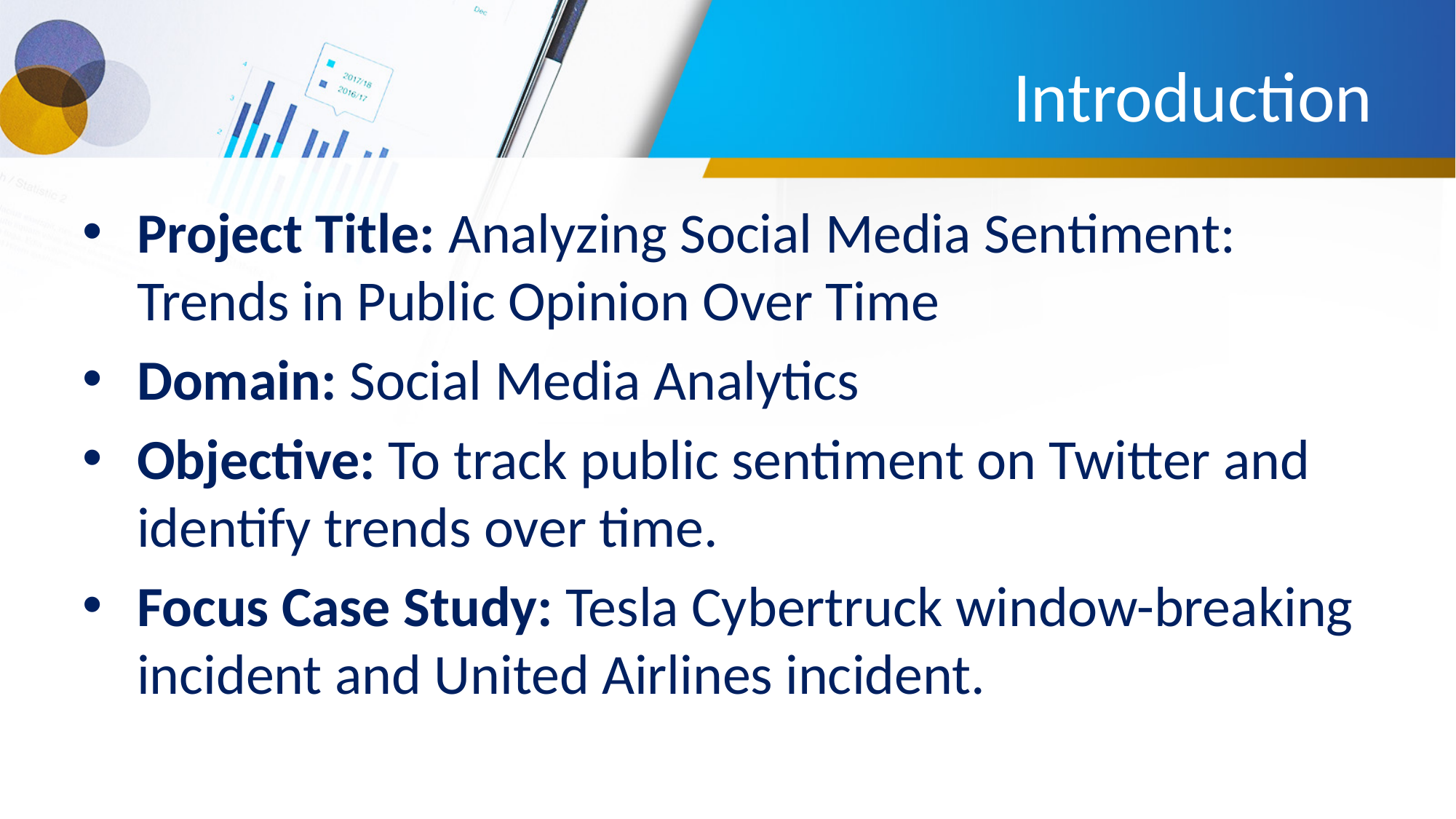

# Introduction
Project Title: Analyzing Social Media Sentiment: Trends in Public Opinion Over Time
Domain: Social Media Analytics
Objective: To track public sentiment on Twitter and identify trends over time.
Focus Case Study: Tesla Cybertruck window-breaking incident and United Airlines incident.